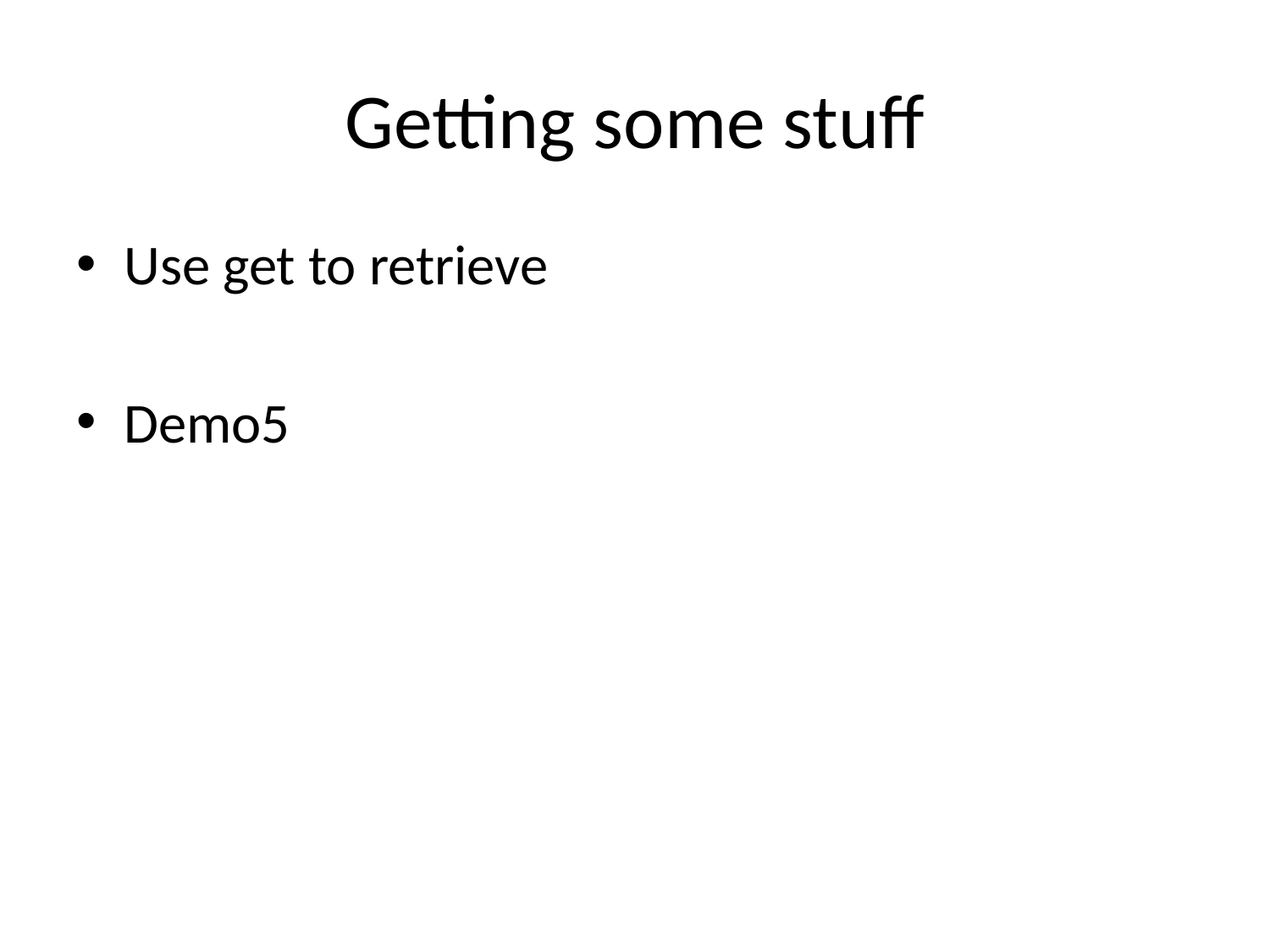

# Getting some stuff
Use get to retrieve

Demo5